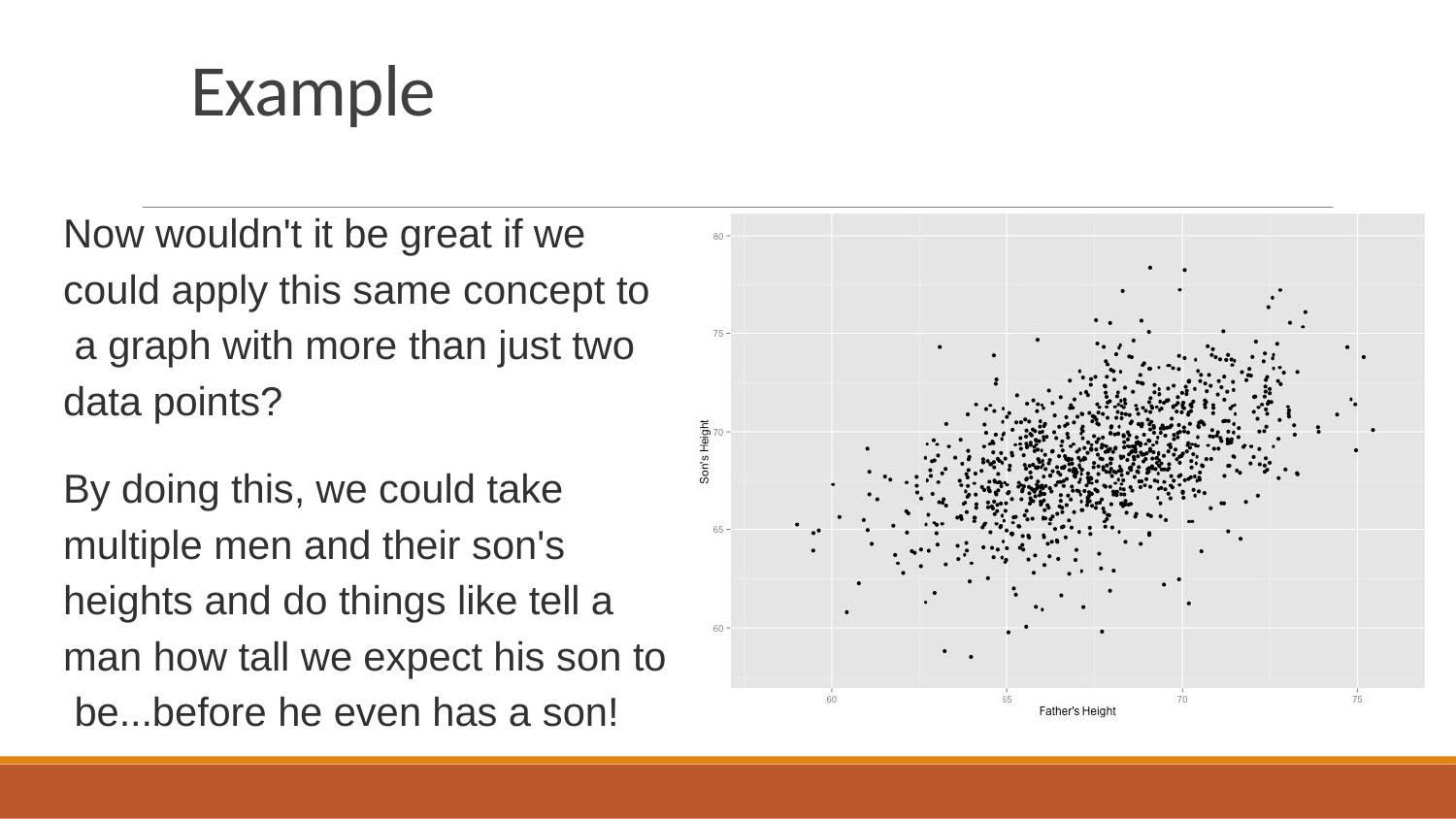

# Example
Now wouldn't it be great if we  could apply this same concept to  a graph with more than just two  data points?
By doing this, we could take  multiple men and their son's  heights and do things like tell a  man how tall we expect his son to  be...before he even has a son!